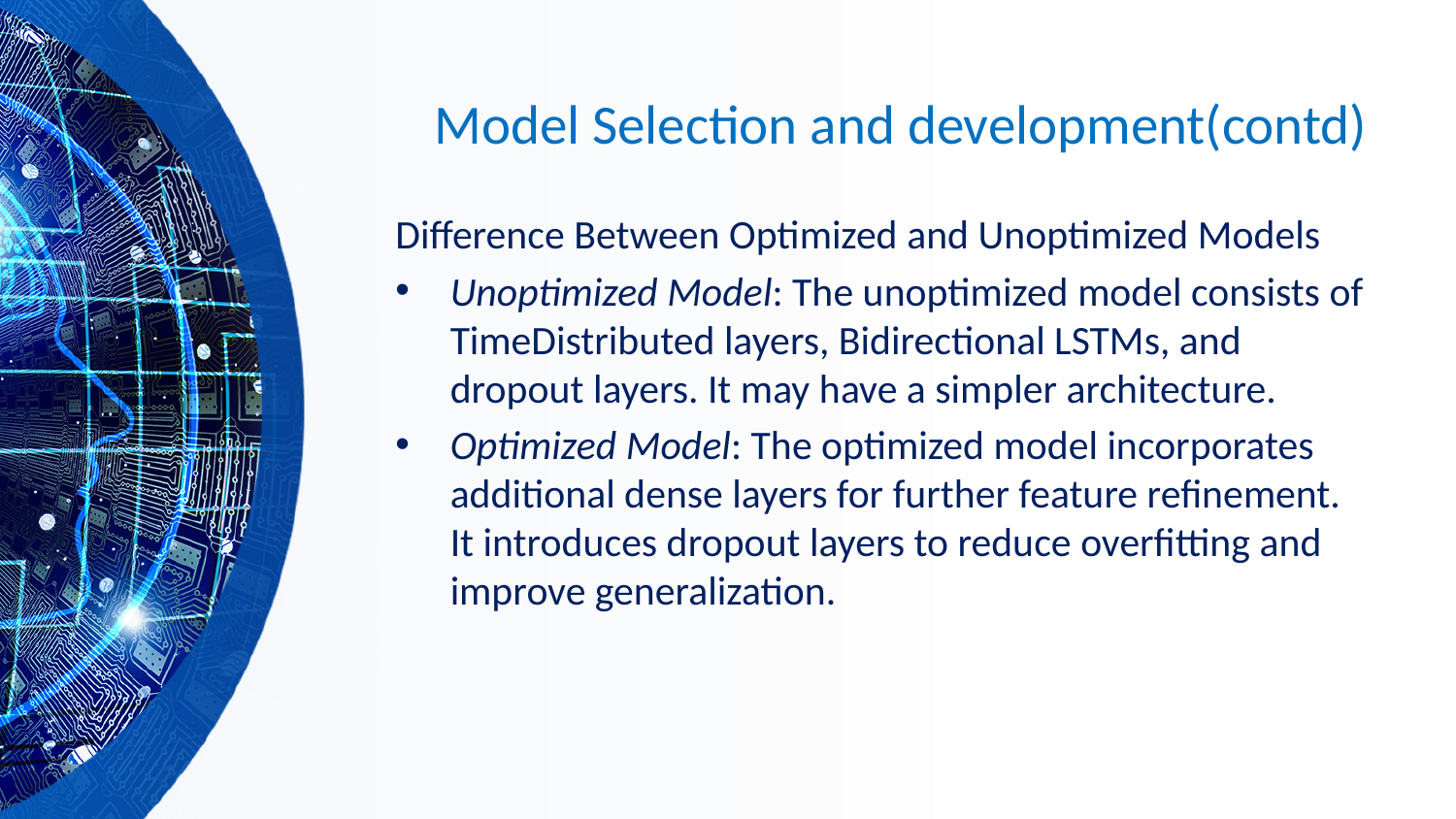

# Model Selection and development(contd)
Difference Between Optimized and Unoptimized Models
Unoptimized Model: The unoptimized model consists of TimeDistributed layers, Bidirectional LSTMs, and dropout layers. It may have a simpler architecture.
Optimized Model: The optimized model incorporates additional dense layers for further feature refinement. It introduces dropout layers to reduce overfitting and improve generalization.